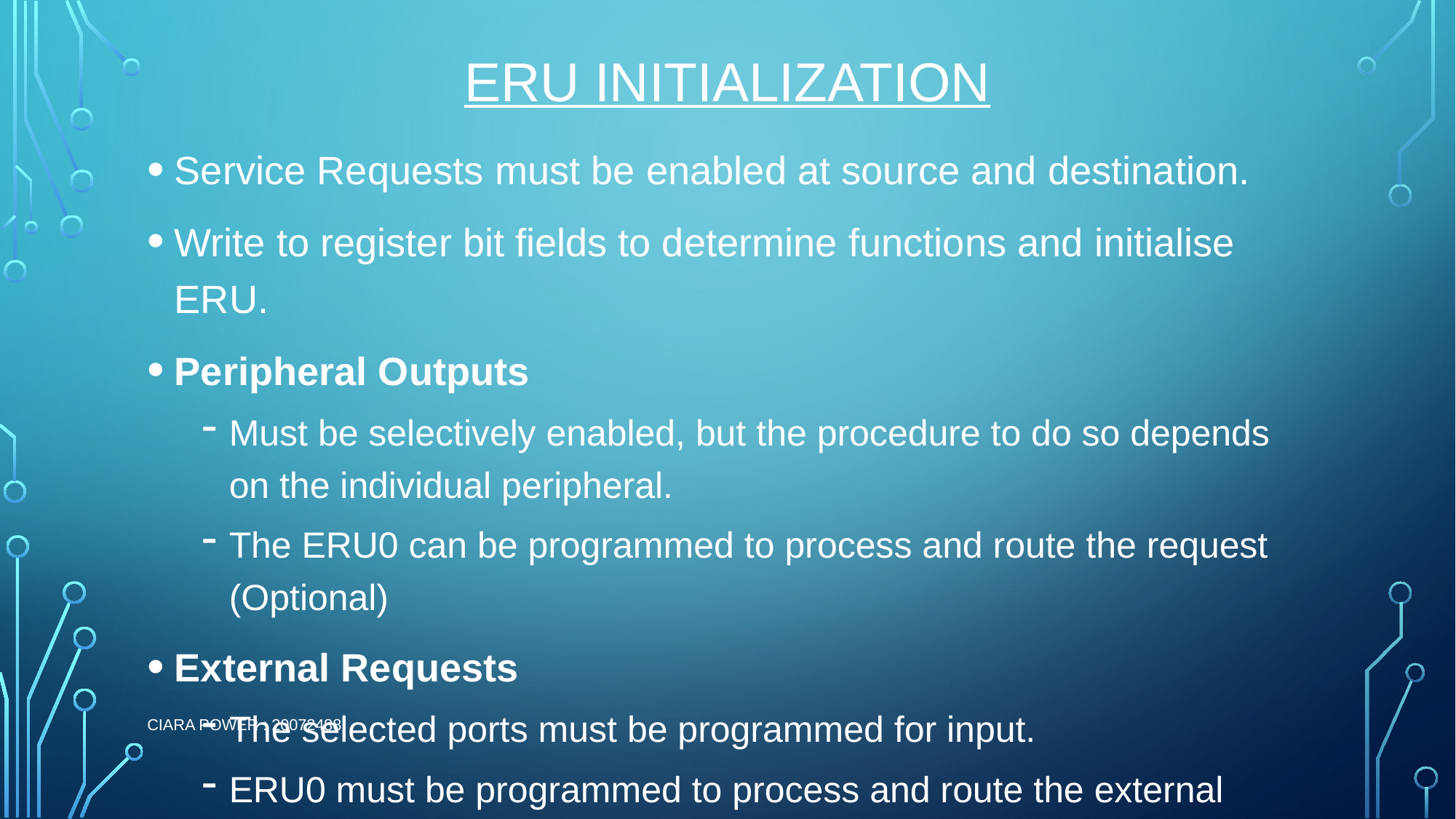

# ERU Initialization
Service Requests must be enabled at source and destination.
Write to register bit fields to determine functions and initialise ERU.
Peripheral Outputs
Must be selectively enabled, but the procedure to do so depends on the individual peripheral.
The ERU0 can be programmed to process and route the request (Optional)
External Requests
The selected ports must be programmed for input.
ERU0 must be programmed to process and route the external request.
Ciara Power : 20072488